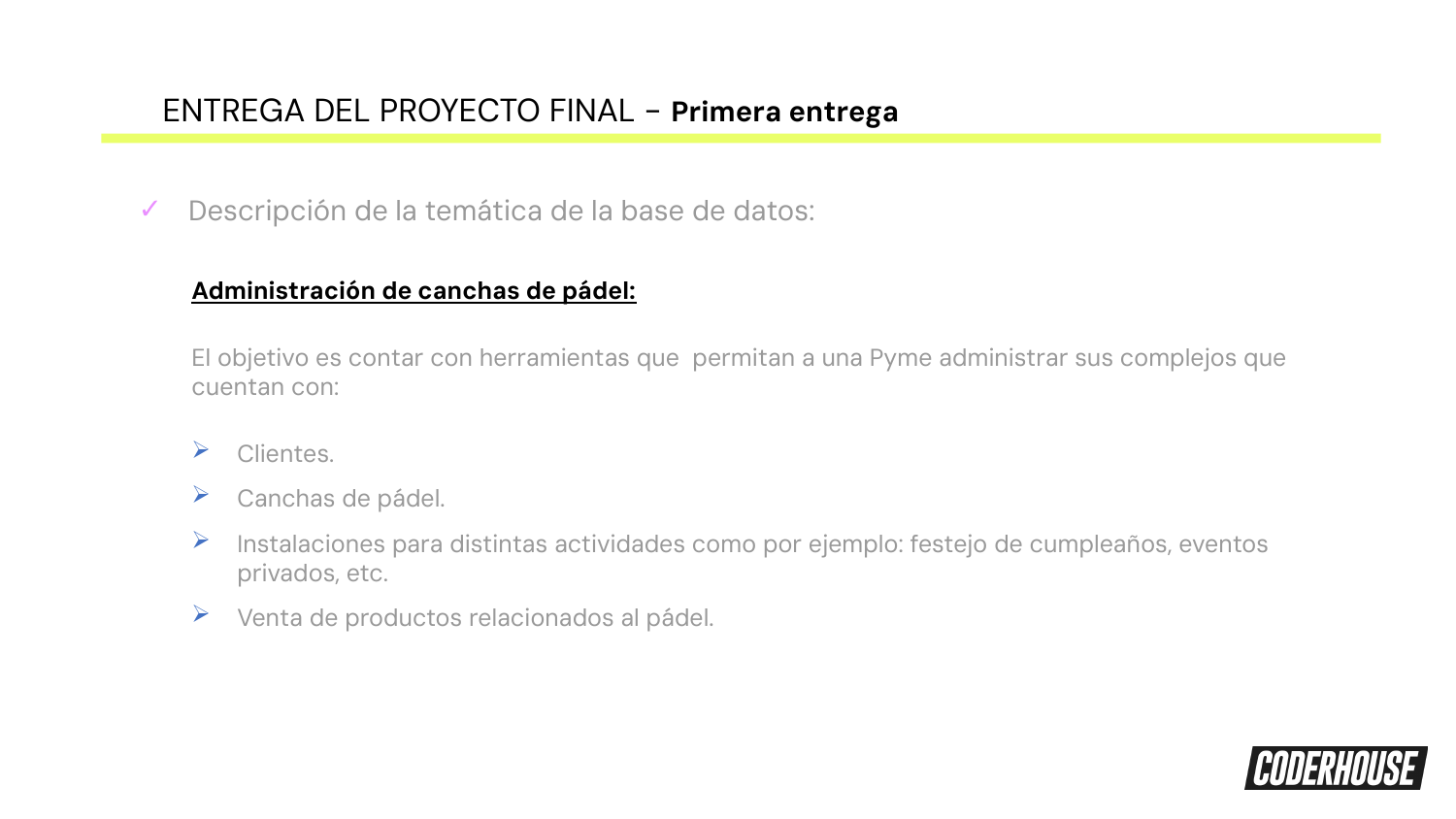

ENTREGA DEL PROYECTO FINAL - Primera entrega

Descripción de la temática de la base de datos:
Administración de canchas de pádel:

El objetivo es contar con herramientas que  permitan a una Pyme administrar sus complejos que cuentan con:

Clientes.
Canchas de pádel.
Instalaciones para distintas actividades como por ejemplo: festejo de cumpleaños, eventos privados, etc.
Venta de productos relacionados al pádel.
Administración de canchas de pádel.